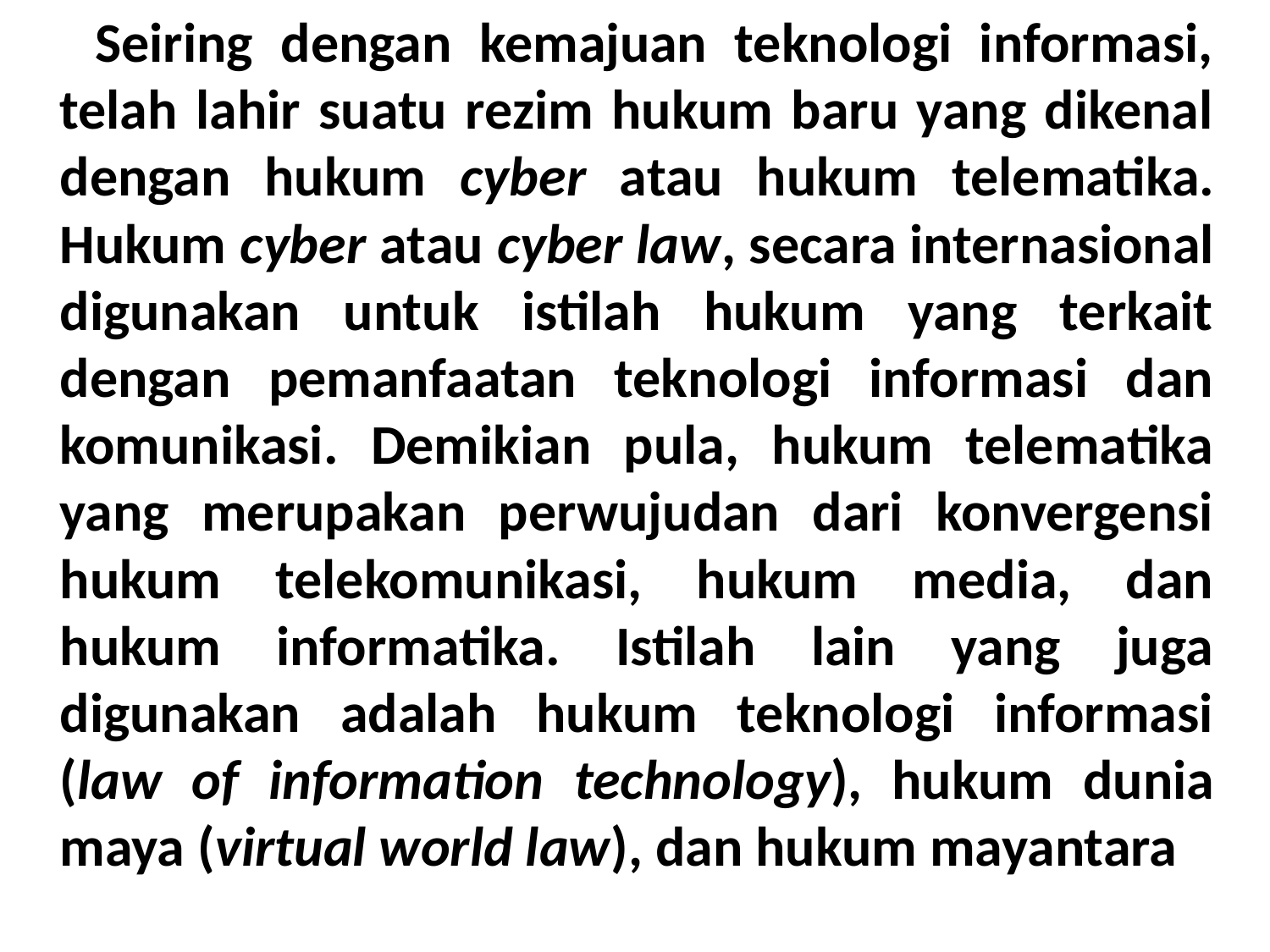

Seiring dengan kemajuan teknologi informasi, telah lahir suatu rezim hukum baru yang dikenal dengan hukum cyber atau hukum telematika. Hukum cyber atau cyber law, secara internasional digunakan untuk istilah hukum yang terkait dengan pemanfaatan teknologi informasi dan komunikasi. Demikian pula, hukum telematika yang merupakan perwujudan dari konvergensi hukum telekomunikasi, hukum media, dan hukum informatika. Istilah lain yang juga digunakan adalah hukum teknologi informasi (law of information technology), hukum dunia maya (virtual world law), dan hukum mayantara